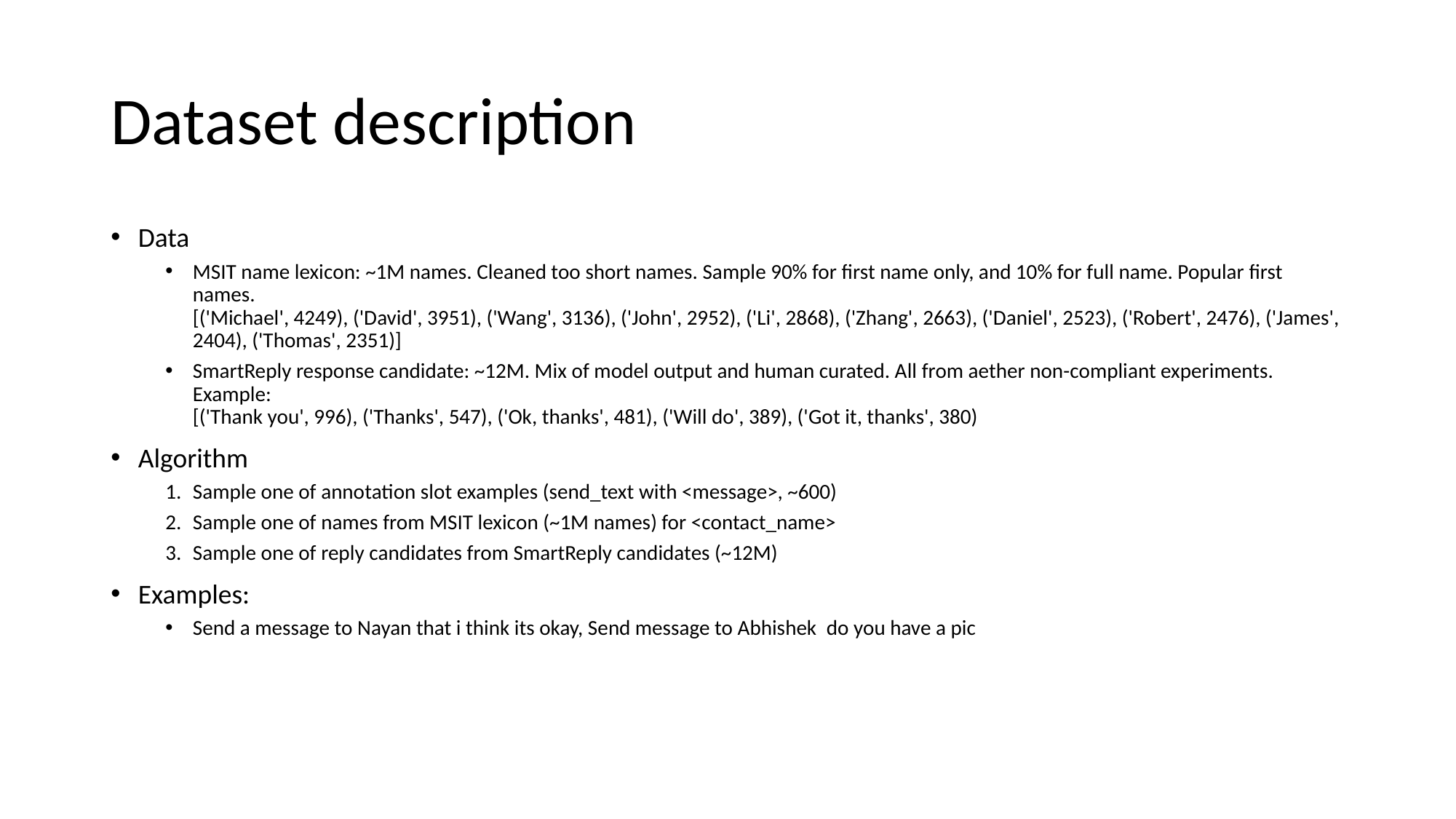

# Dataset description
Data
MSIT name lexicon: ~1M names. Cleaned too short names. Sample 90% for first name only, and 10% for full name. Popular first names. 
[('Michael', 4249), ('David', 3951), ('Wang', 3136), ('John', 2952), ('Li', 2868), ('Zhang', 2663), ('Daniel', 2523), ('Robert', 2476), ('James', 2404), ('Thomas', 2351)]
SmartReply response candidate: ~12M. Mix of model output and human curated. All from aether non-compliant experiments. Example:  
[('Thank you', 996), ('Thanks', 547), ('Ok, thanks', 481), ('Will do', 389), ('Got it, thanks', 380)
Algorithm
Sample one of annotation slot examples (send_text with <message>, ~600)
Sample one of names from MSIT lexicon (~1M names) for <contact_name>
Sample one of reply candidates from SmartReply candidates (~12M)
Examples:
Send a message to Nayan that i think its okay, Send message to Abhishek  do you have a pic